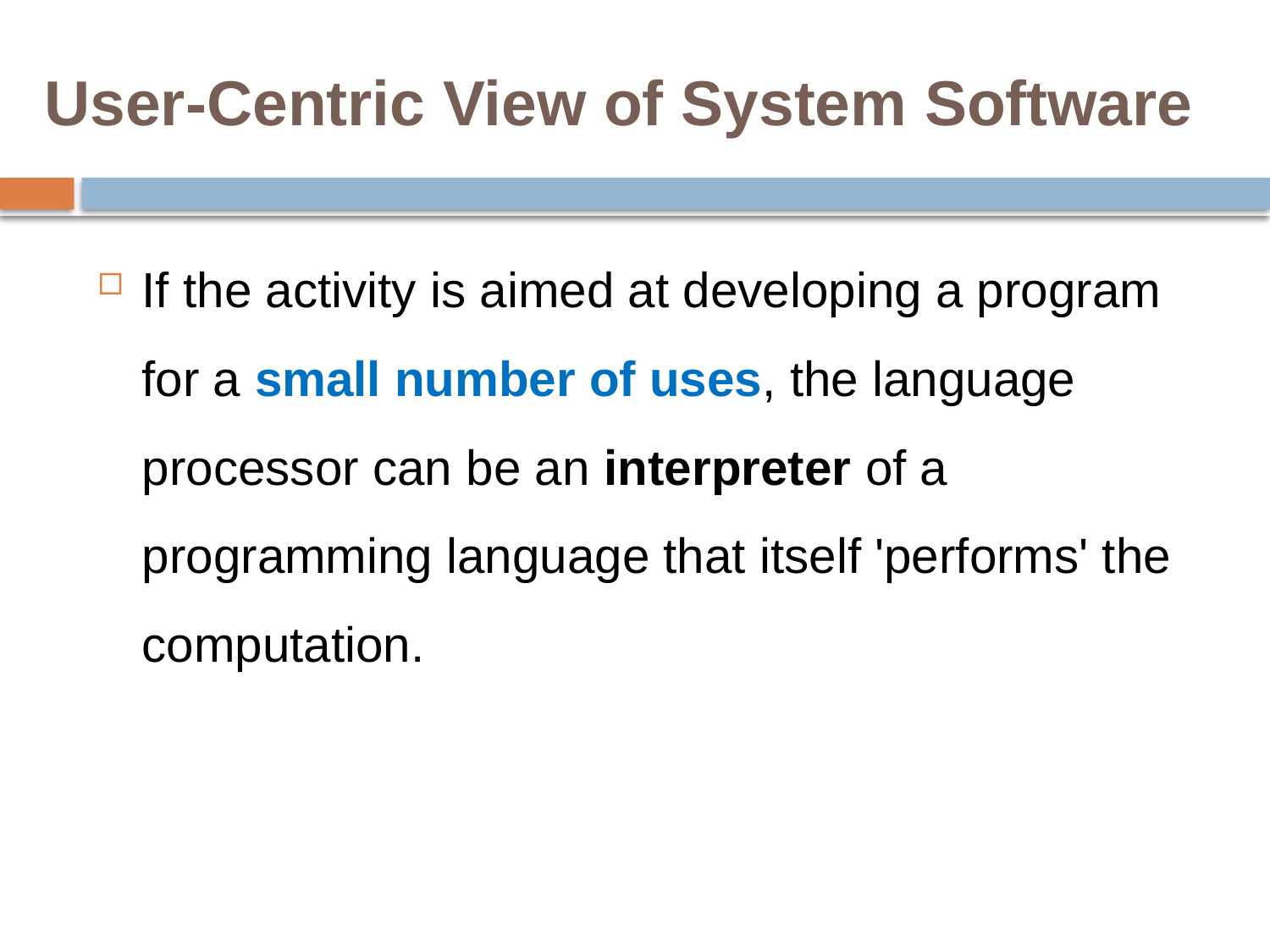

# User-Centric View of System Software
If the activity is aimed at developing a program for a small number of uses, the language processor can be an interpreter of a programming language that itself 'performs' the computation.